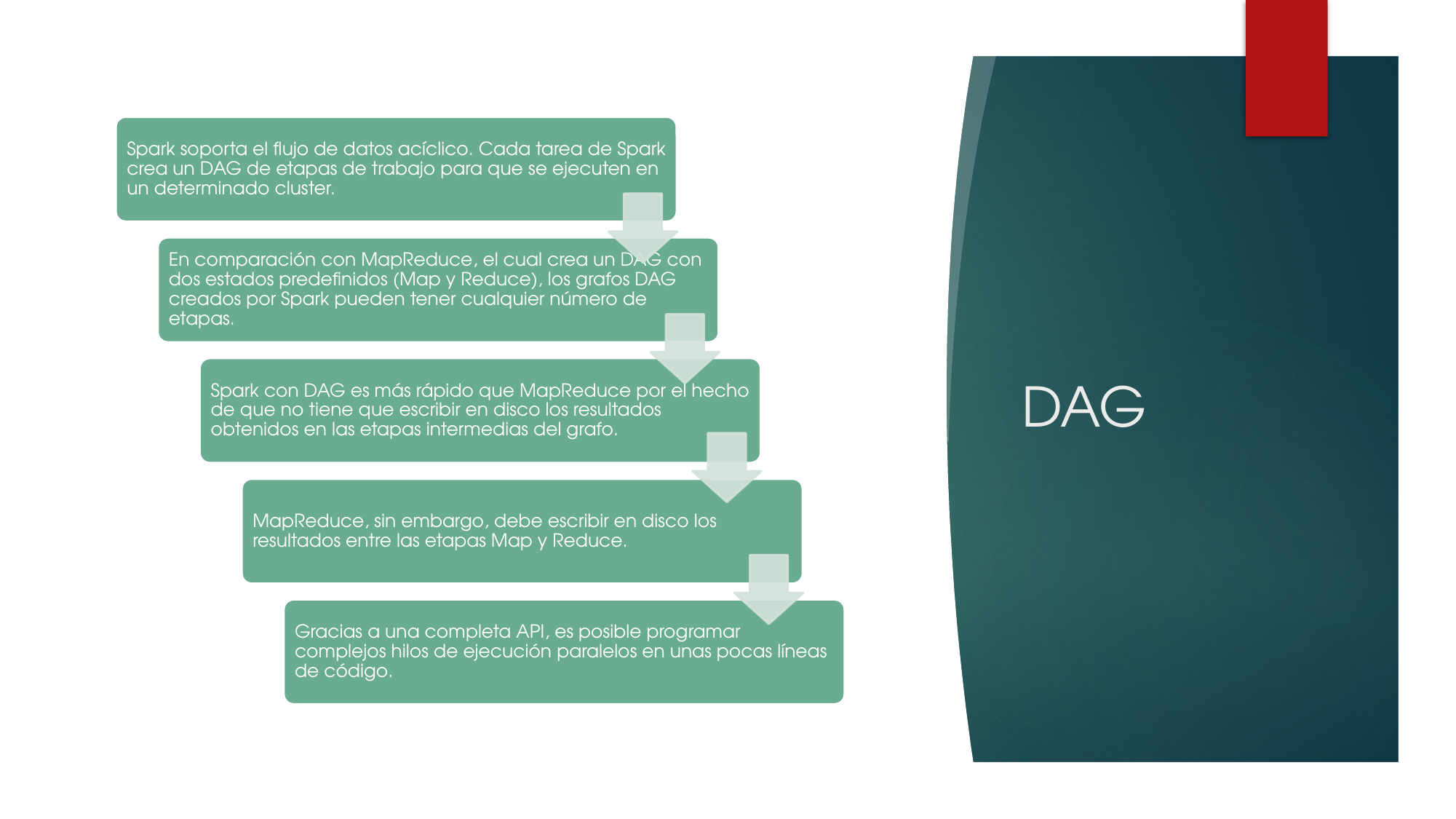

Spark soporta el flujo de datos acíclico. Cada tarea de Spark crea un DAG de etapas de trabajo para que se ejecuten en un determinado cluster.
En comparación con MapReduce, el cual crea un DAG con dos estados predefinidos (Map y Reduce), los grafos DAG creados por Spark pueden tener cualquier número de etapas.
Spark con DAG es más rápido que MapReduce por el hecho de que no tiene que escribir en disco los resultados obtenidos en las etapas intermedias del grafo.
MapReduce, sin embargo, debe escribir en disco los resultados entre las etapas Map y Reduce.
Gracias a una completa API, es posible programar complejos hilos de ejecución paralelos en unas pocas líneas de código.

# DAG